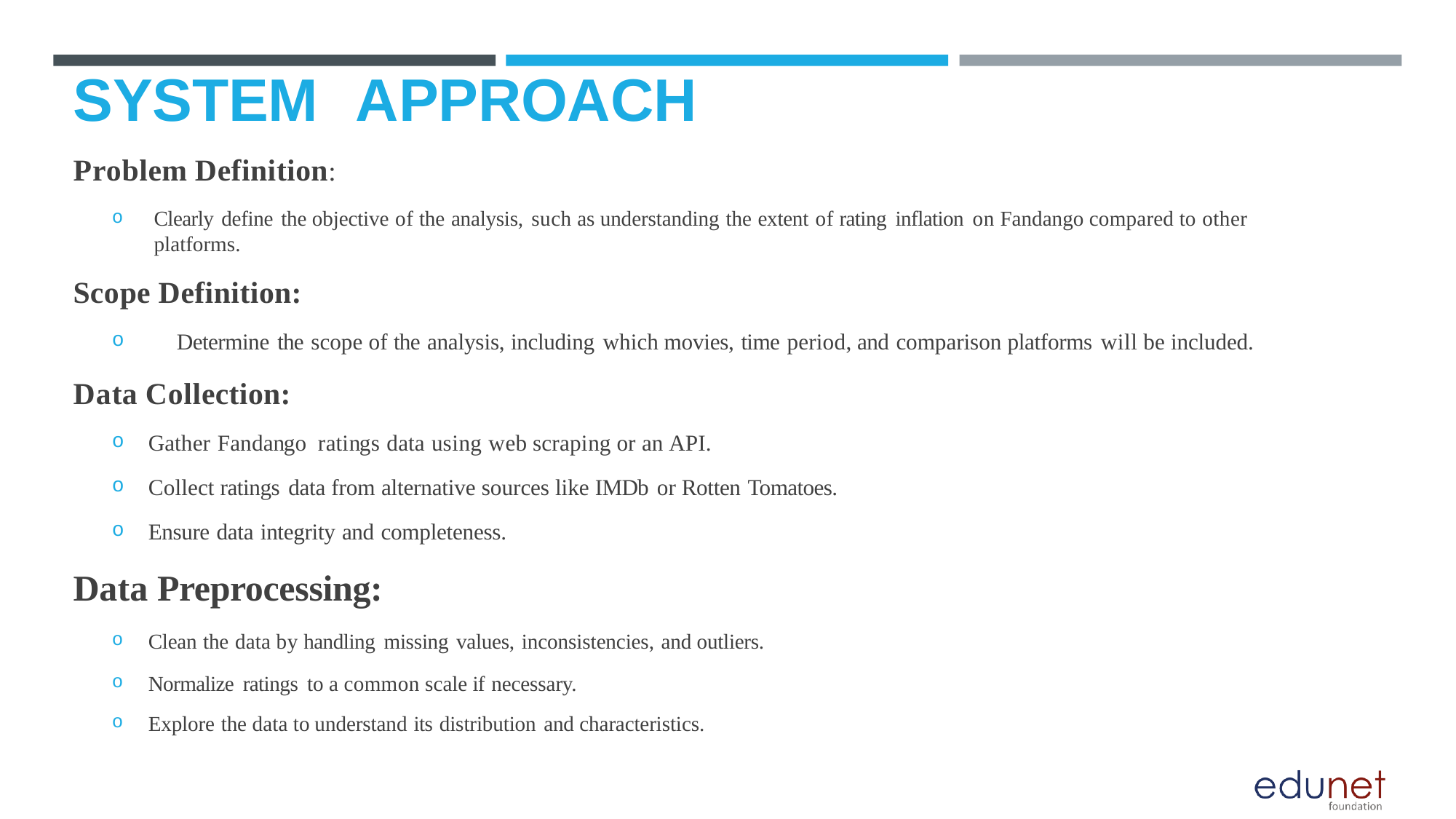

# SYSTEM	APPROACH
Problem Definition:
Clearly define the objective of the analysis, such as understanding the extent of rating inflation on Fandango compared to other platforms.
Scope Definition:
Determine the scope of the analysis, including which movies, time period, and comparison platforms will be included.
Data Collection:
Gather Fandango  ratings data using web scraping or an API.
Collect ratings data from alternative sources like IMDb or Rotten Tomatoes.
Ensure data integrity and completeness.
Data Preprocessing:
Clean the data by handling missing values, inconsistencies, and outliers.
Normalize ratings to a common scale if necessary.
Explore the data to understand its distribution and characteristics.